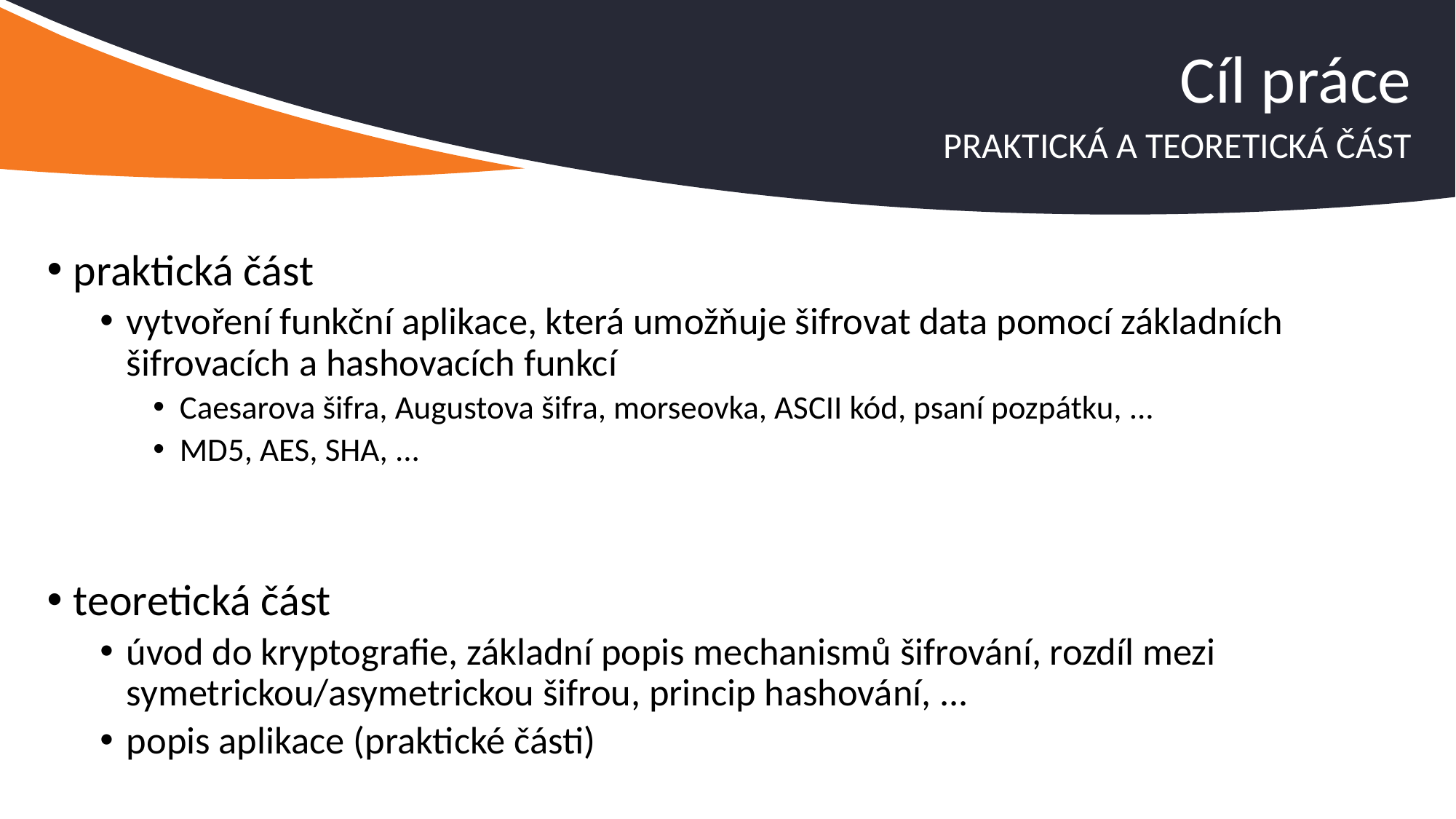

# Cíl práce
Praktická a teoretická část
praktická část
vytvoření funkční aplikace, která umožňuje šifrovat data pomocí základních šifrovacích a hashovacích funkcí
Caesarova šifra, Augustova šifra, morseovka, ASCII kód, psaní pozpátku, ...
MD5, AES, SHA, ...

teoretická část
úvod do kryptografie, základní popis mechanismů šifrování, rozdíl mezi symetrickou/asymetrickou šifrou, princip hashování, ...
popis aplikace (praktické části)